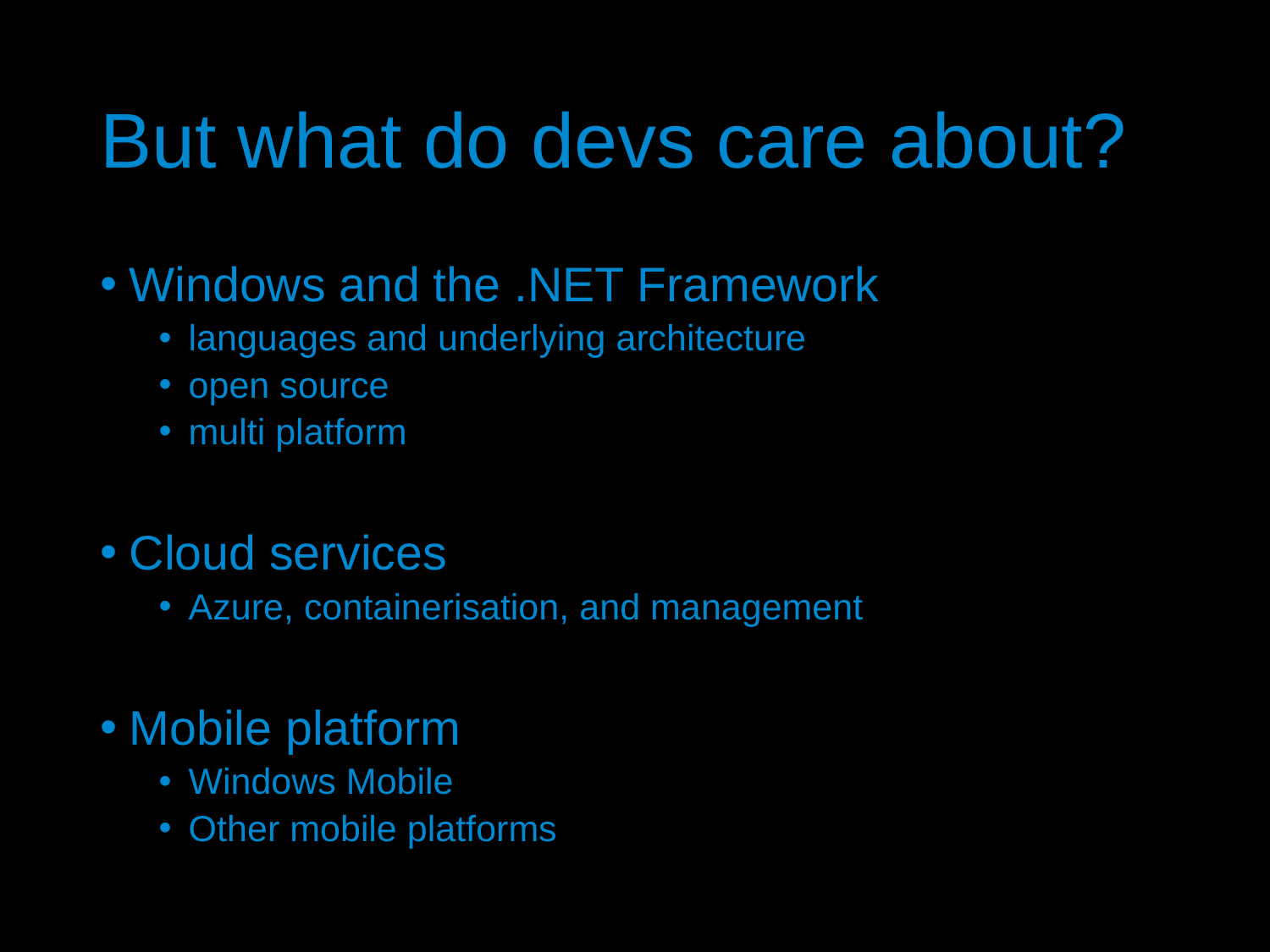

# But what do devs care about?
Windows and the .NET Framework
languages and underlying architecture
open source
multi platform

Cloud services
Azure, containerisation, and management

Mobile platform
Windows Mobile
Other mobile platforms